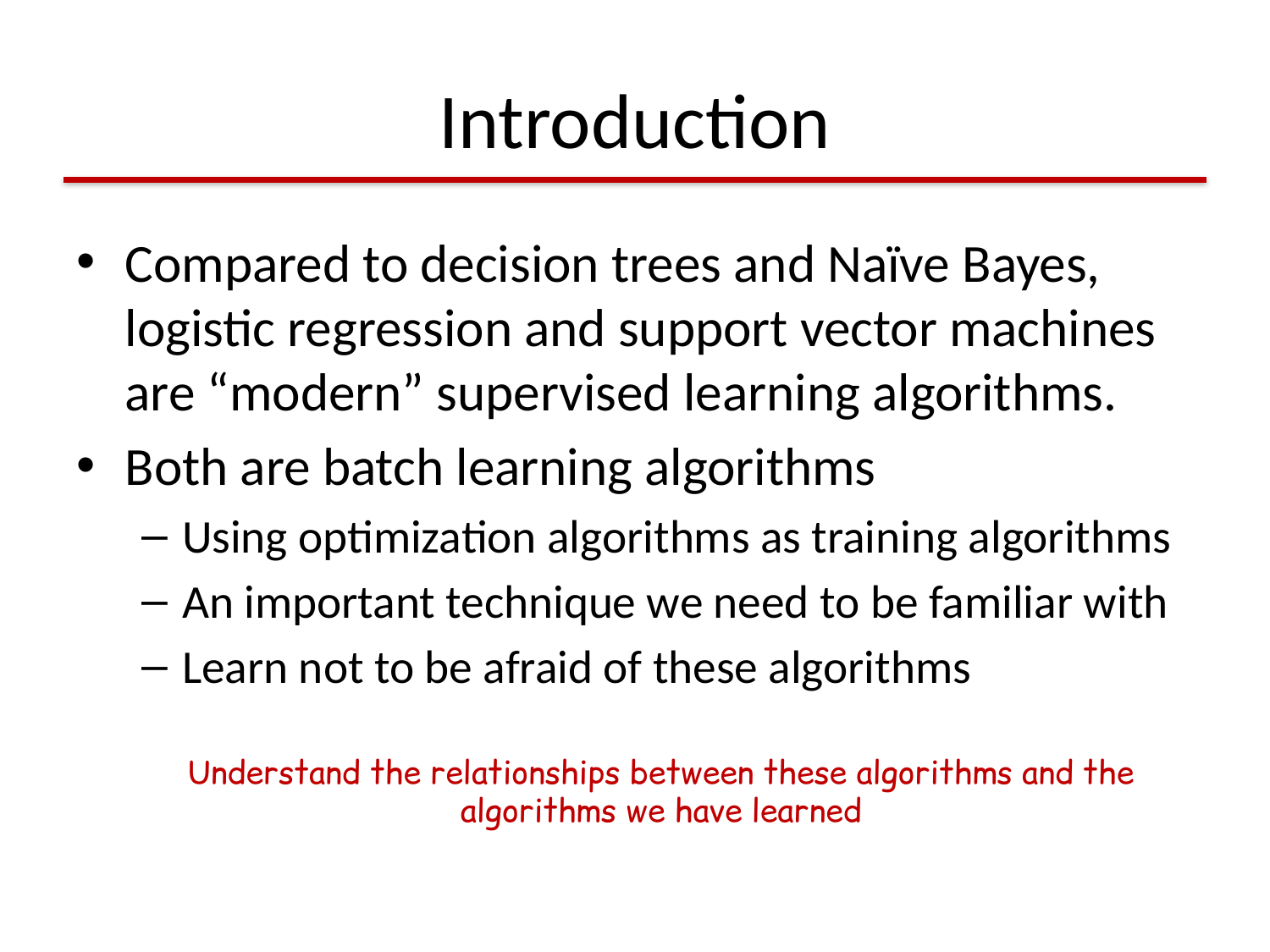

# Introduction
Compared to decision trees and Naïve Bayes, logistic regression and support vector machines are “modern” supervised learning algorithms.
Both are batch learning algorithms
Using optimization algorithms as training algorithms
An important technique we need to be familiar with
Learn not to be afraid of these algorithms

Understand the relationships between these algorithms and the algorithms we have learned